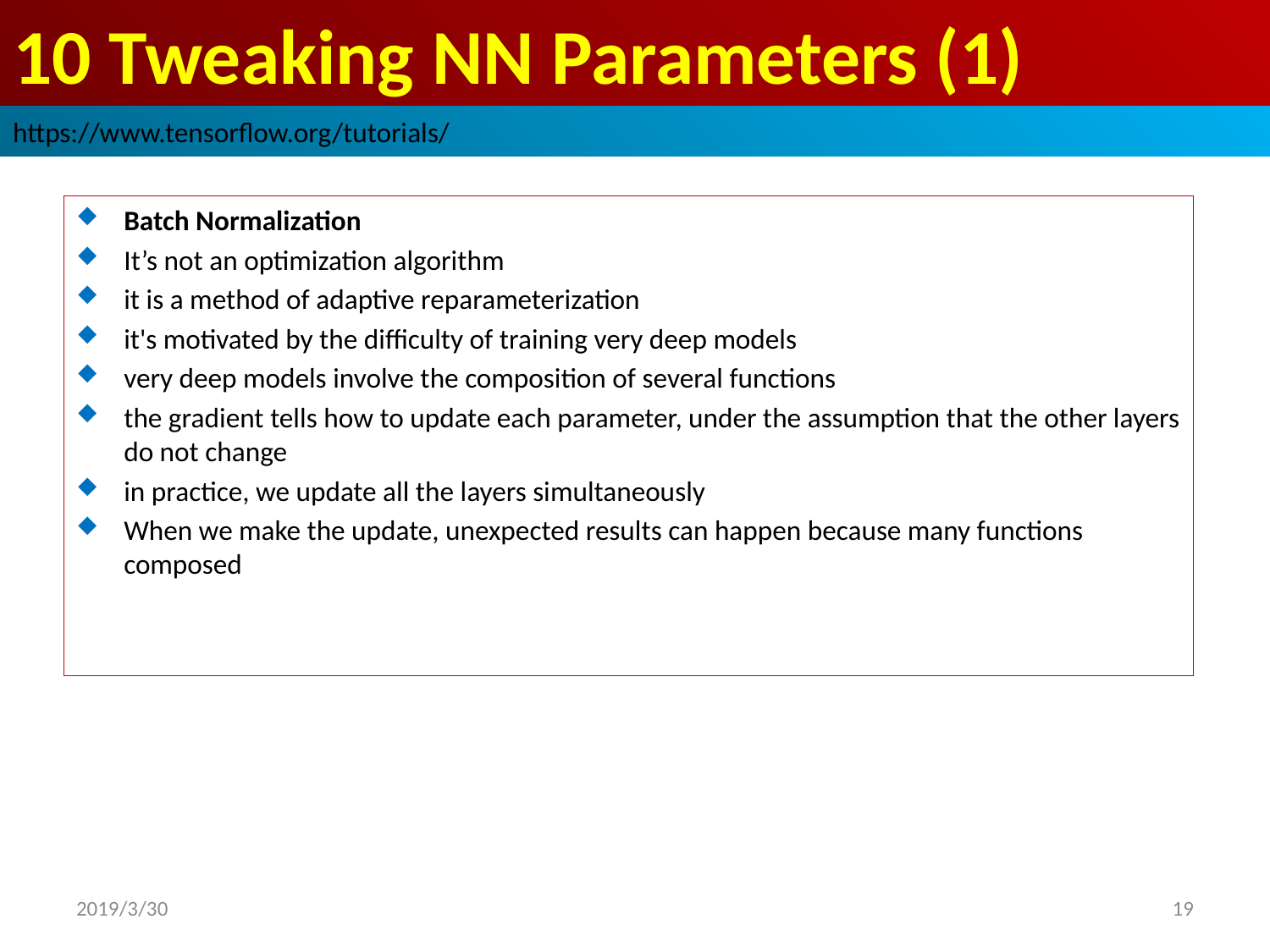

# 10 Tweaking NN Parameters (1)
https://www.tensorflow.org/tutorials/
Batch Normalization
It’s not an optimization algorithm
it is a method of adaptive reparameterization
it's motivated by the difficulty of training very deep models
very deep models involve the composition of several functions
the gradient tells how to update each parameter, under the assumption that the other layers do not change
in practice, we update all the layers simultaneously
When we make the update, unexpected results can happen because many functions composed

2019/3/30
19